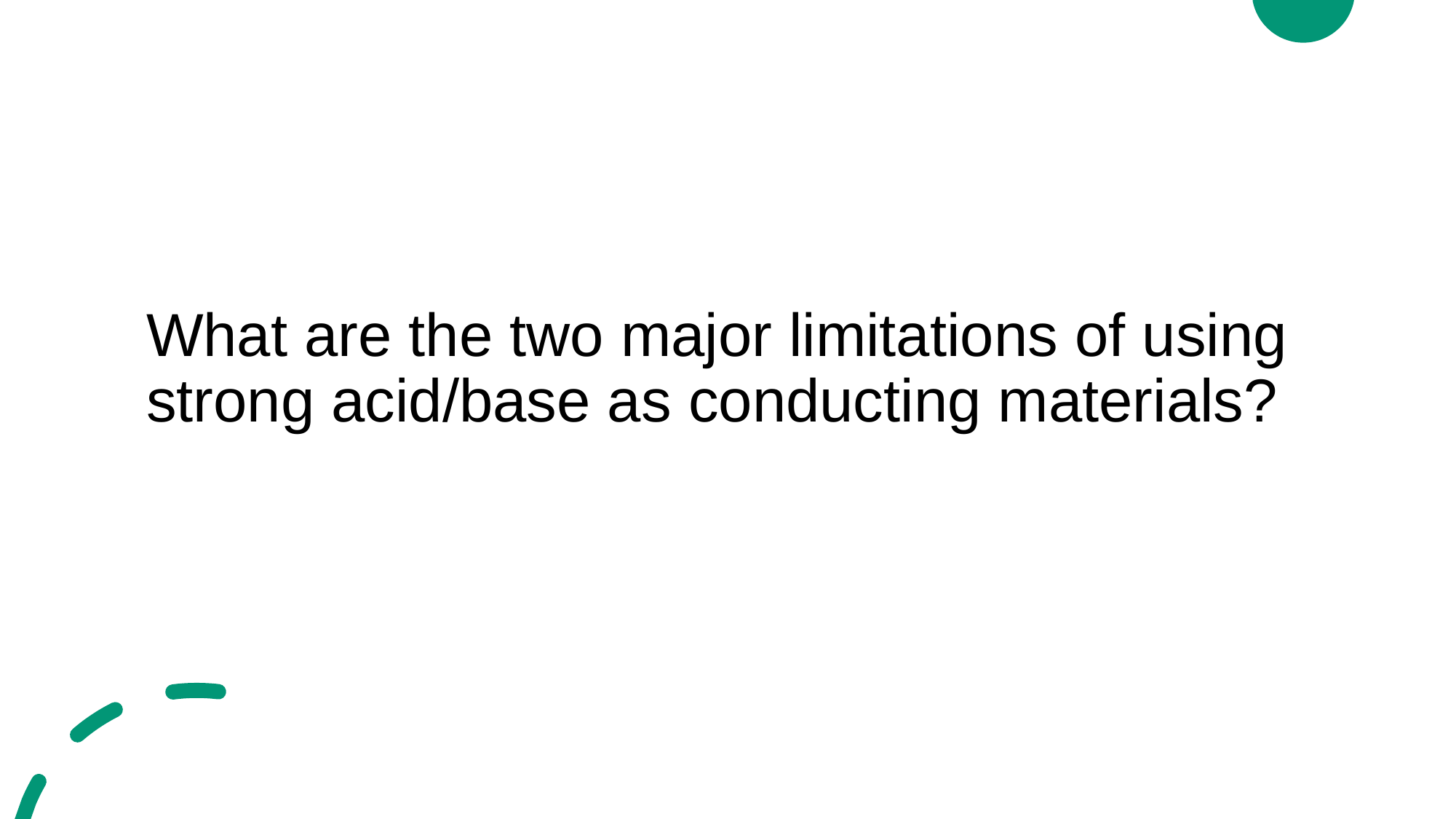

# What are the two major limitations of using strong acid/base as conducting materials?